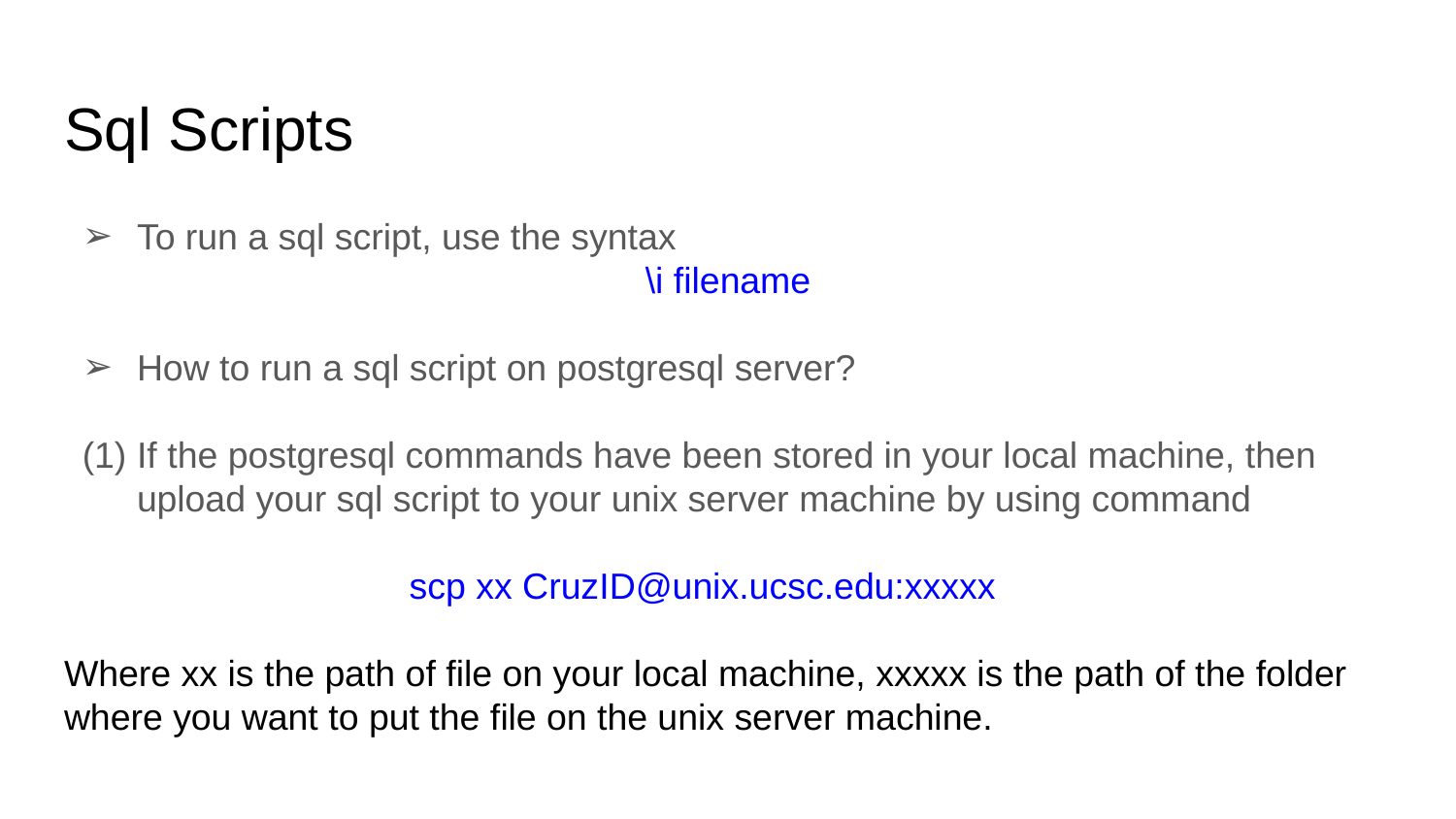

# Sql Scripts
To run a sql script, use the syntax
\i filename

How to run a sql script on postgresql server?

If the postgresql commands have been stored in your local machine, then upload your sql script to your unix server machine by using command

scp xx CruzID@unix.ucsc.edu:xxxxx

Where xx is the path of file on your local machine, xxxxx is the path of the folder where you want to put the file on the unix server machine.